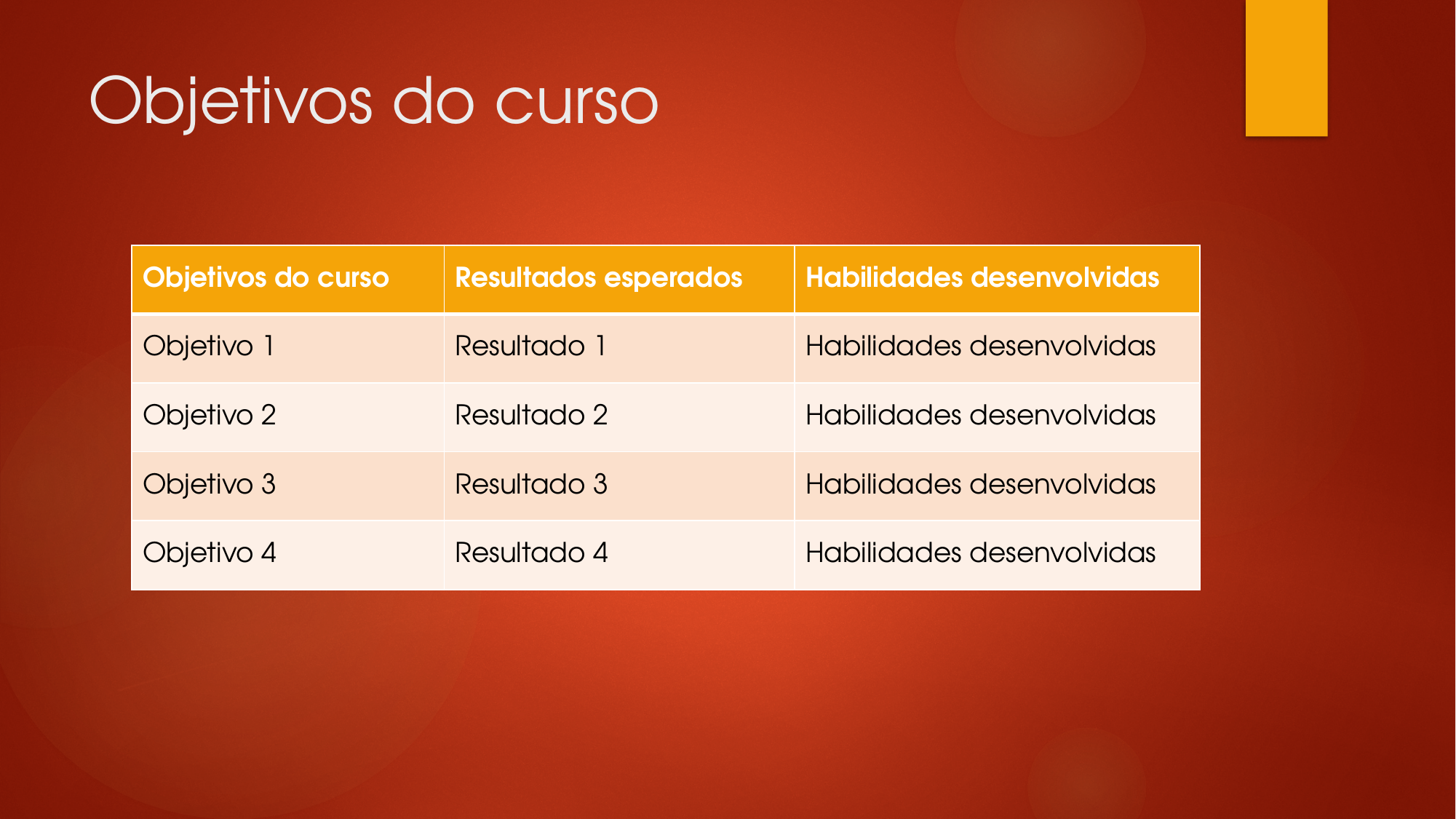

# Objetivos do curso
| Objetivos do curso | Resultados esperados | Habilidades desenvolvidas |
| --- | --- | --- |
| Objetivo 1 | Resultado 1 | Habilidades desenvolvidas |
| Objetivo 2 | Resultado 2 | Habilidades desenvolvidas |
| Objetivo 3 | Resultado 3 | Habilidades desenvolvidas |
| Objetivo 4 | Resultado 4 | Habilidades desenvolvidas |